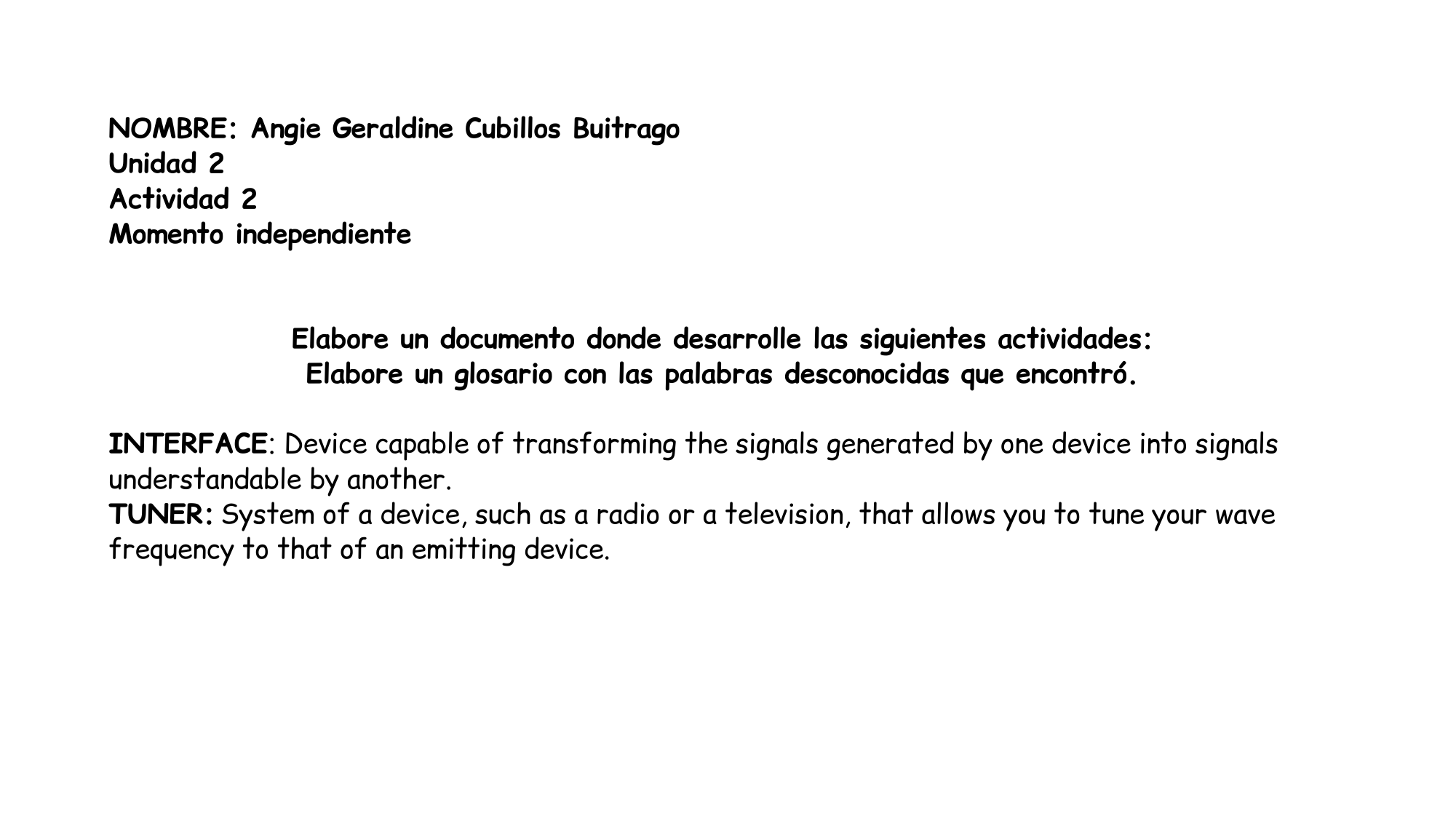

NOMBRE: Angie Geraldine Cubillos Buitrago
Unidad 2
Actividad 2
Momento independiente

Elabore un documento donde desarrolle las siguientes actividades:
Elabore un glosario con las palabras desconocidas que encontró.

INTERFACE: Device capable of transforming the signals generated by one device into signals understandable by another.
TUNER: System of a device, such as a radio or a television, that allows you to tune your wave frequency to that of an emitting device.